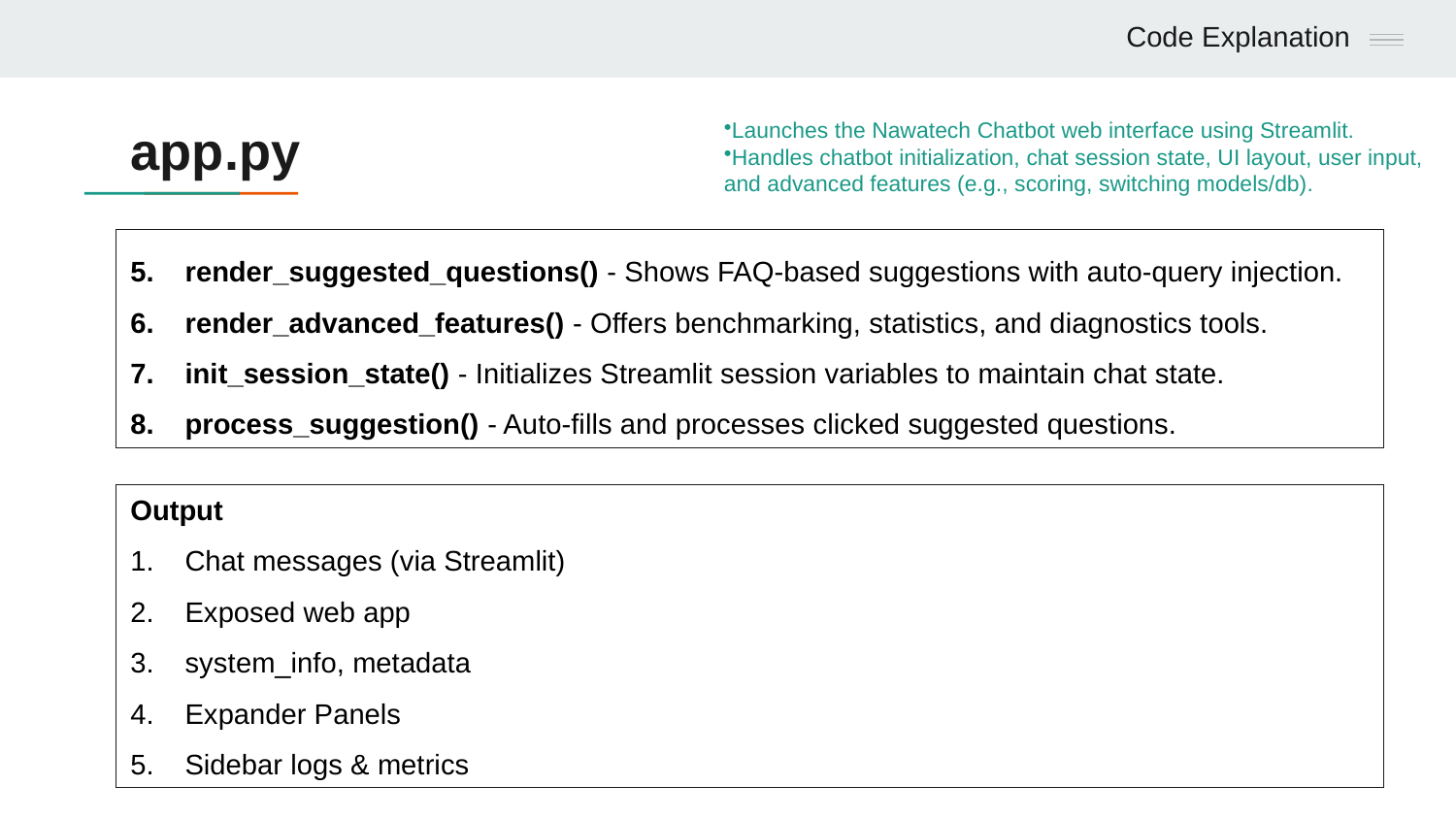

Code Explanation
# app.py
Launches the Nawatech Chatbot web interface using Streamlit.
Handles chatbot initialization, chat session state, UI layout, user input, and advanced features (e.g., scoring, switching models/db).
render_suggested_questions() - Shows FAQ-based suggestions with auto-query injection.
render_advanced_features() - Offers benchmarking, statistics, and diagnostics tools.
init_session_state() - Initializes Streamlit session variables to maintain chat state.
process_suggestion() - Auto-fills and processes clicked suggested questions.
Output
Chat messages (via Streamlit)
Exposed web app
system_info, metadata
Expander Panels
Sidebar logs & metrics